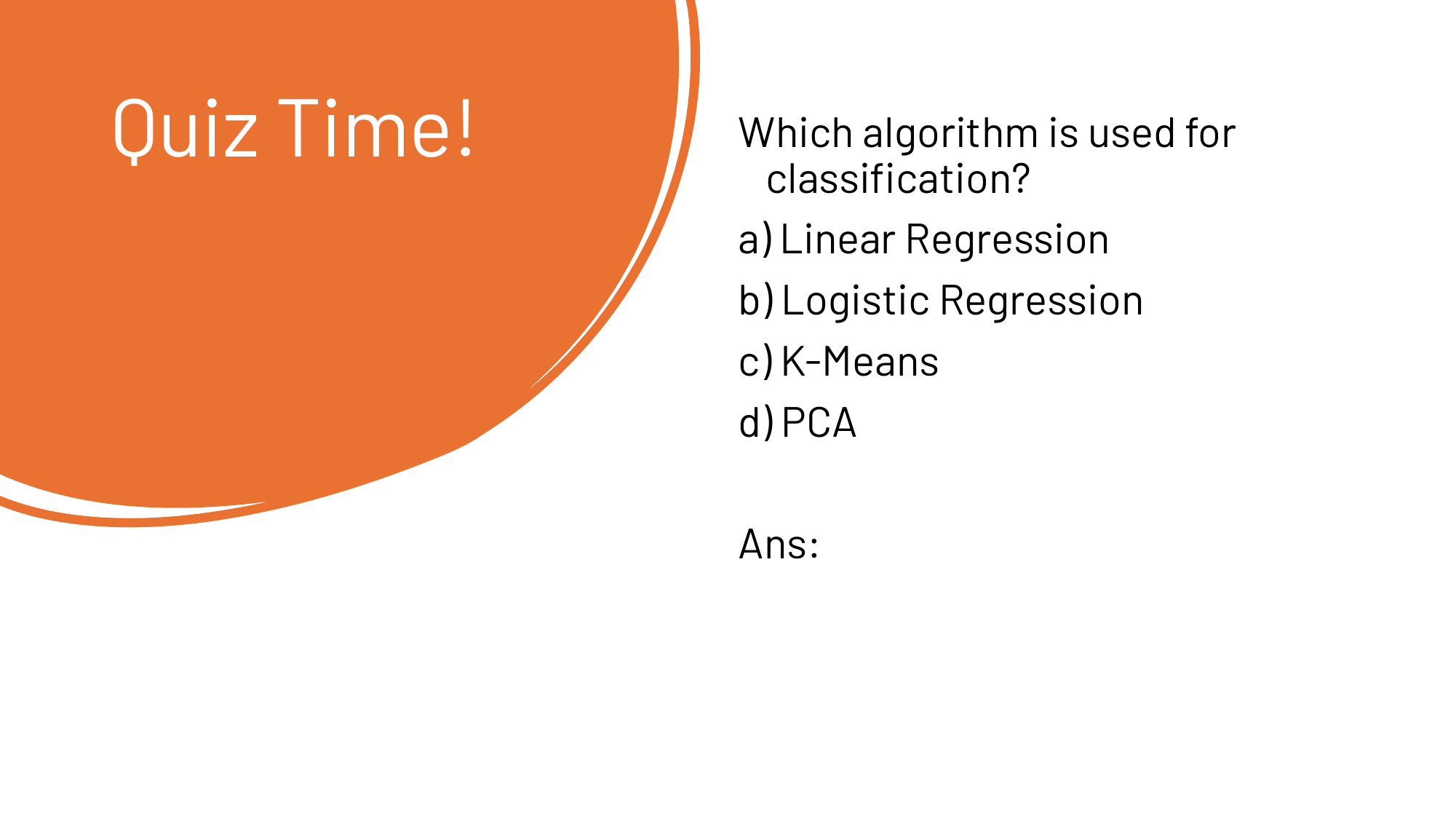

# Quiz Time!
Which algorithm is used for classification?
a) Linear Regression
b) Logistic Regression
c) K-Means
d) PCA

Ans: